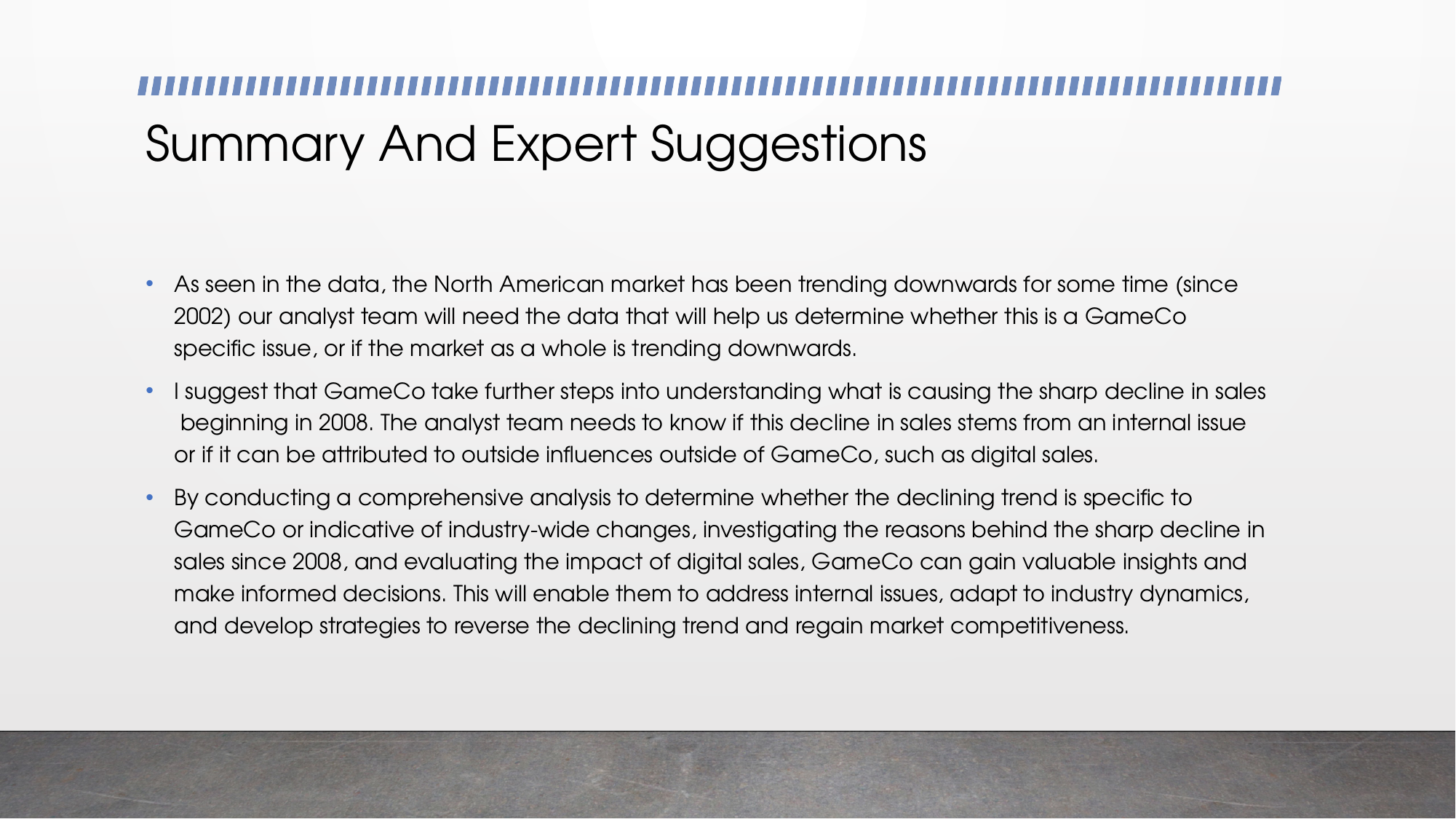

# Summary And Expert Suggestions
As seen in the data, the North American market has been trending downwards for some time (since 2002) our analyst team will need the data that will help us determine whether this is a GameCo specific issue, or if the market as a whole is trending downwards.
I suggest that GameCo take further steps into understanding what is causing the sharp decline in sales  beginning in 2008. The analyst team needs to know if this decline in sales stems from an internal issue or if it can be attributed to outside influences outside of GameCo, such as digital sales.
By conducting a comprehensive analysis to determine whether the declining trend is specific to GameCo or indicative of industry-wide changes, investigating the reasons behind the sharp decline in sales since 2008, and evaluating the impact of digital sales, GameCo can gain valuable insights and make informed decisions. This will enable them to address internal issues, adapt to industry dynamics, and develop strategies to reverse the declining trend and regain market competitiveness.